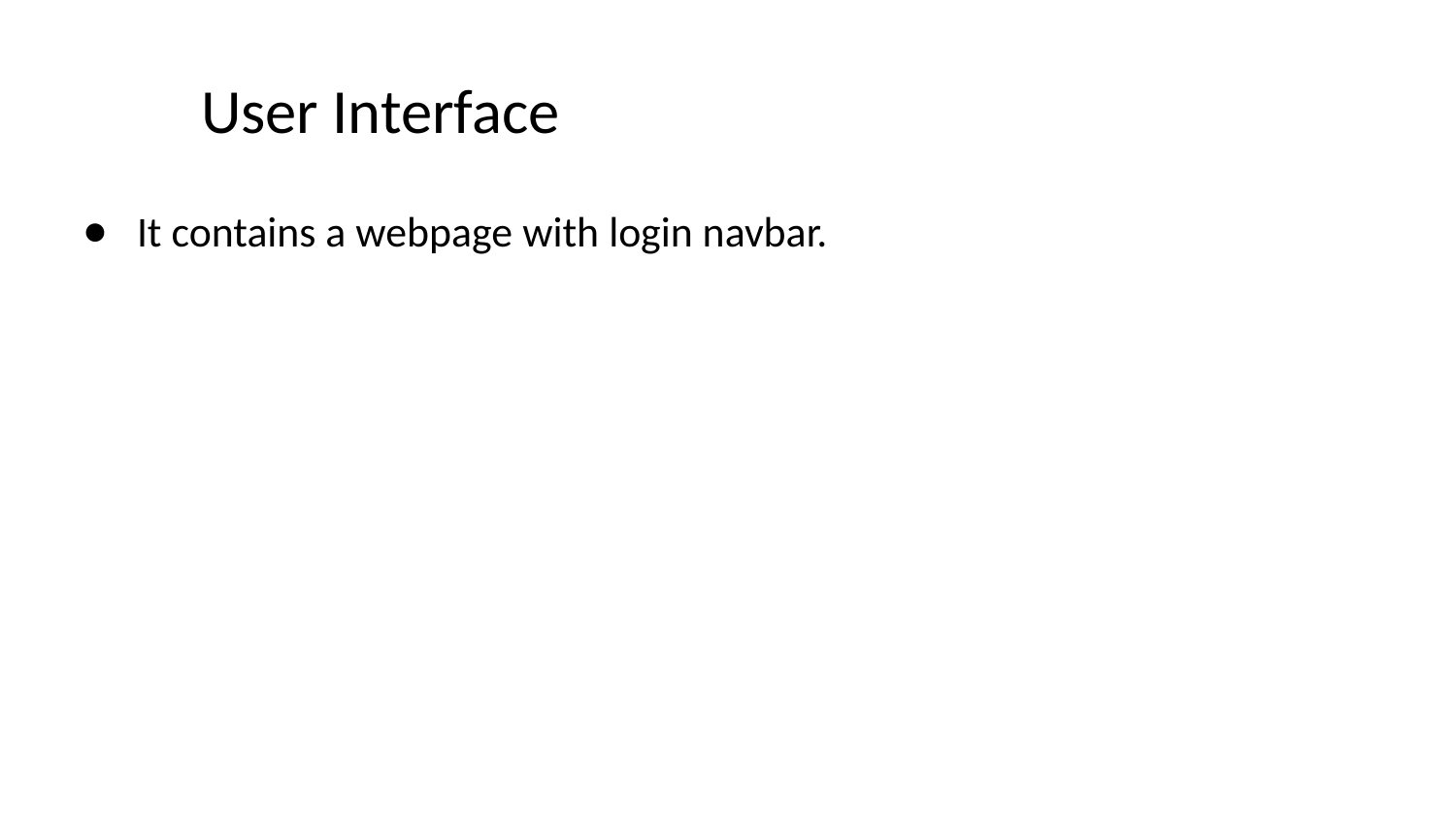

# User Interface
It contains a webpage with login navbar.